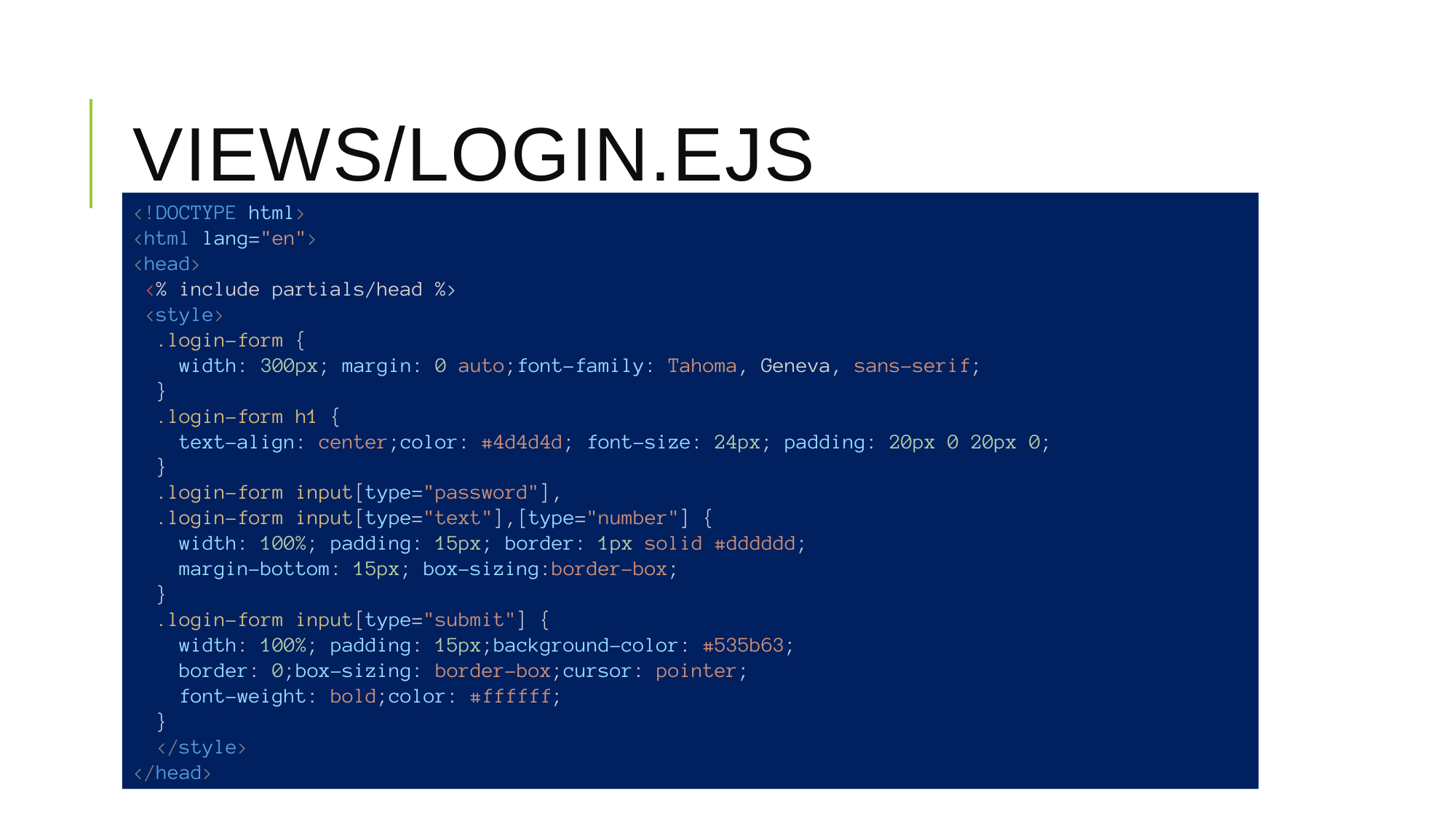

# views/login.ejs
<!DOCTYPE html>
<html lang="en">
<head>
 <% include partials/head %>
 <style>
  .login-form {
    width: 300px; margin: 0 auto;font-family: Tahoma, Geneva, sans-serif;
  }
  .login-form h1 {
    text-align: center;color: #4d4d4d; font-size: 24px; padding: 20px 0 20px 0;
  }
  .login-form input[type="password"],
  .login-form input[type="text"],[type="number"] {
    width: 100%; padding: 15px; border: 1px solid #dddddd;
    margin-bottom: 15px; box-sizing:border-box;
  }
  .login-form input[type="submit"] {
    width: 100%; padding: 15px;background-color: #535b63;
    border: 0;box-sizing: border-box;cursor: pointer;
    font-weight: bold;color: #ffffff;
  }
  </style>
</head>